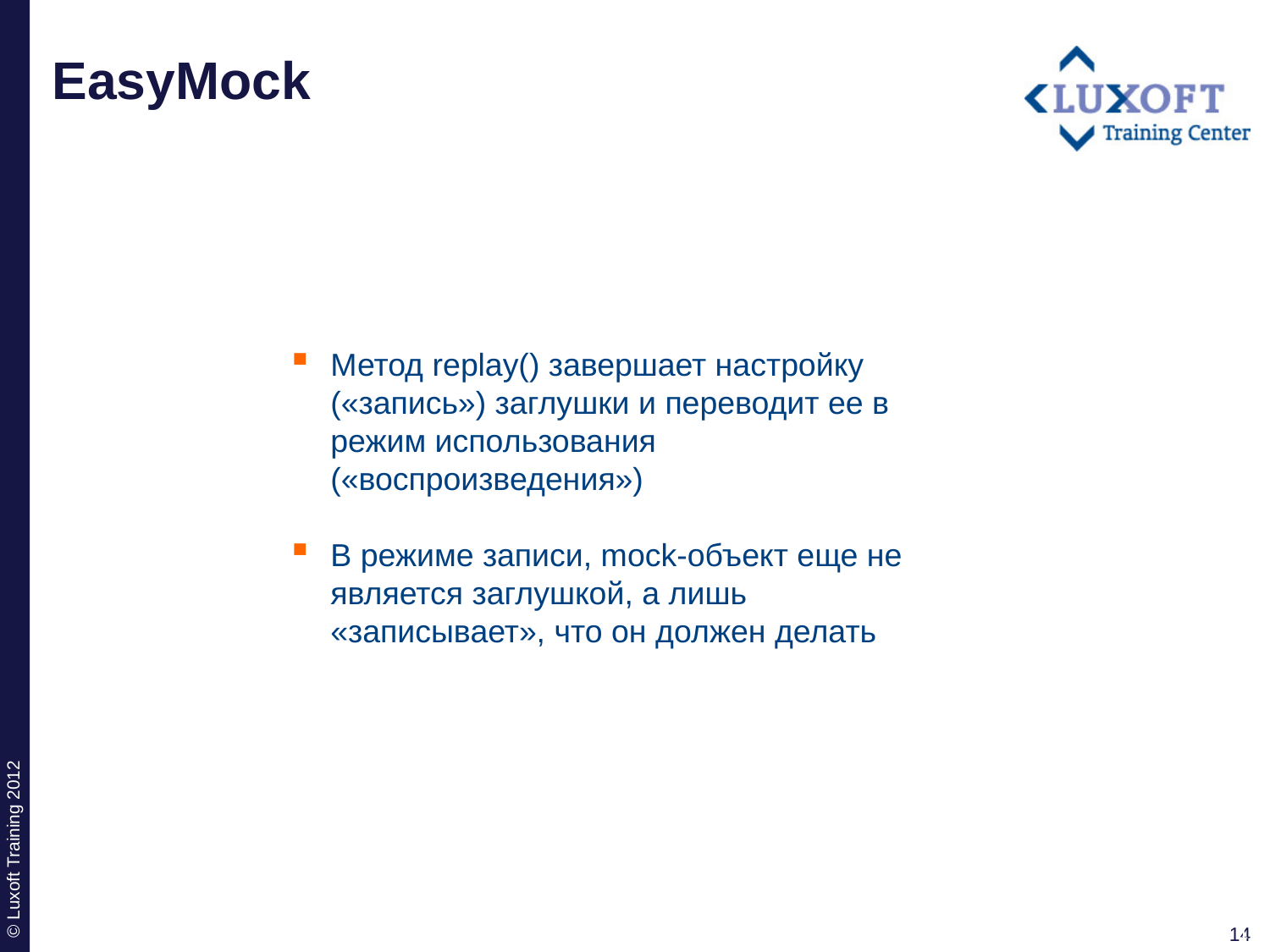

# EasyMock
Метод replay() завершает настройку («запись») заглушки и переводит ее в режим использования («воспроизведения»)

В режиме записи, mock-объект еще не является заглушкой, а лишь «записывает», что он должен делать